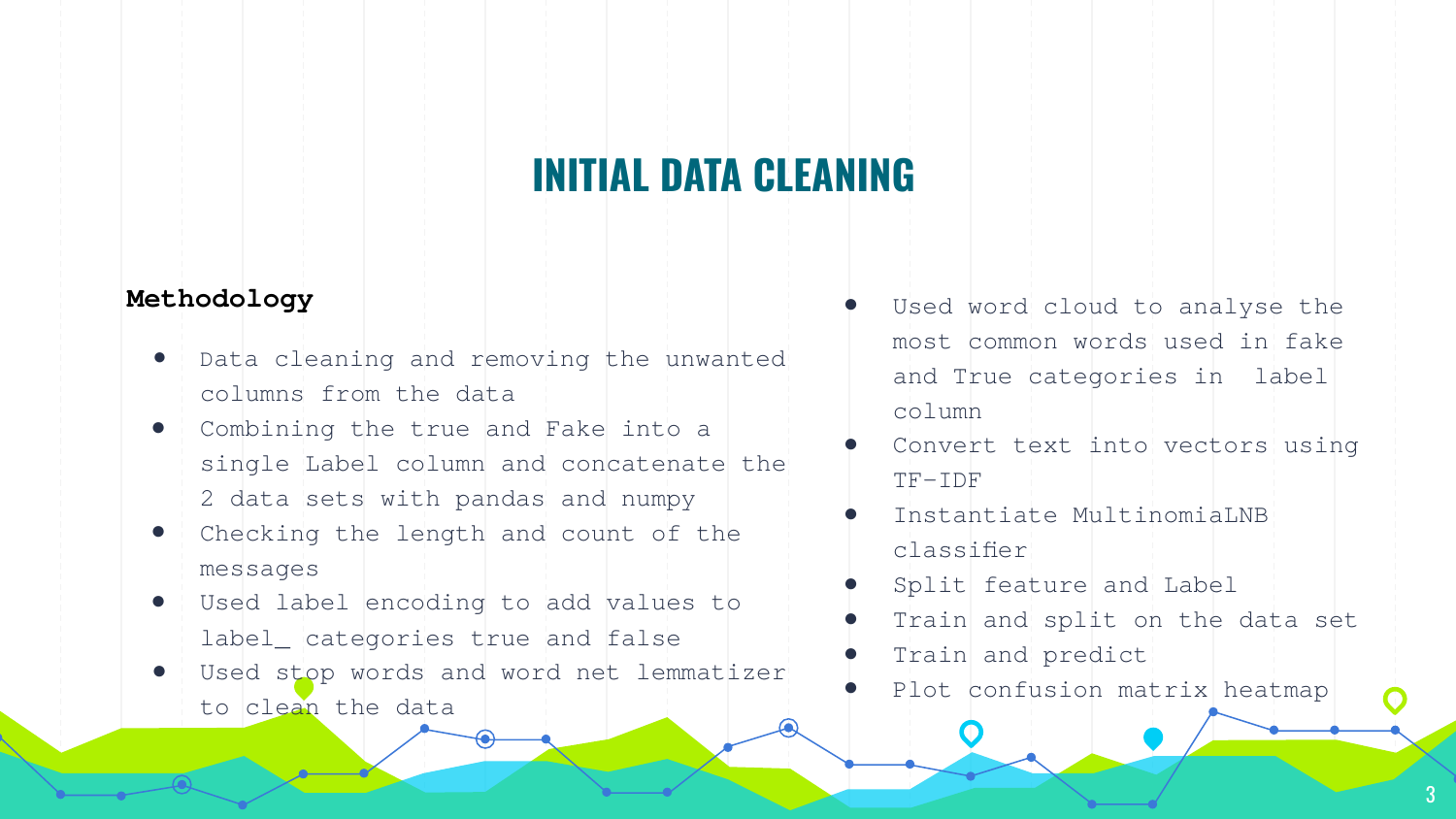

# INITIAL DATA CLEANING

Used word cloud to analyse the most common words used in fake and True categories in  label column
Convert text into vectors using TF-IDF
Instantiate MultinomiaLNB classifier
Split feature and Label
Train and split on the data set
Train and predict
Plot confusion matrix heatmap
Methodology
Data cleaning and removing the unwanted columns from the data
Combining the true and Fake into a single Label column and concatenate the 2 data sets with pandas and numpy
Checking the length and count of the messages
Used label encoding to add values to label_ categories true and false
Used stop words and word net lemmatizer to clean the data
3